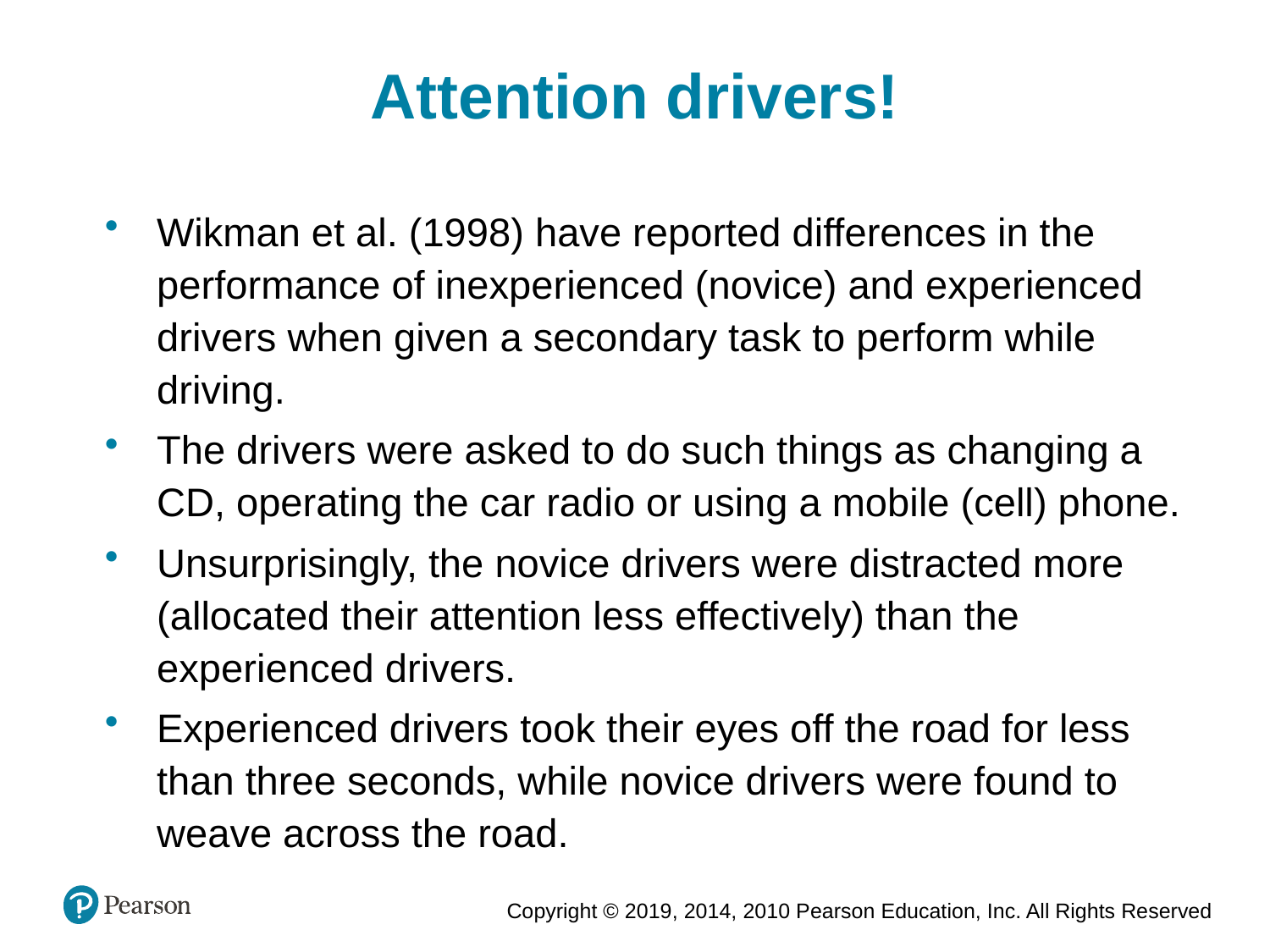

Attention drivers!
Wikman et al. (1998) have reported differences in the performance of inexperienced (novice) and experienced drivers when given a secondary task to perform while driving.
The drivers were asked to do such things as changing a CD, operating the car radio or using a mobile (cell) phone.
Unsurprisingly, the novice drivers were distracted more (allocated their attention less effectively) than the experienced drivers.
Experienced drivers took their eyes off the road for less than three seconds, while novice drivers were found to weave across the road.